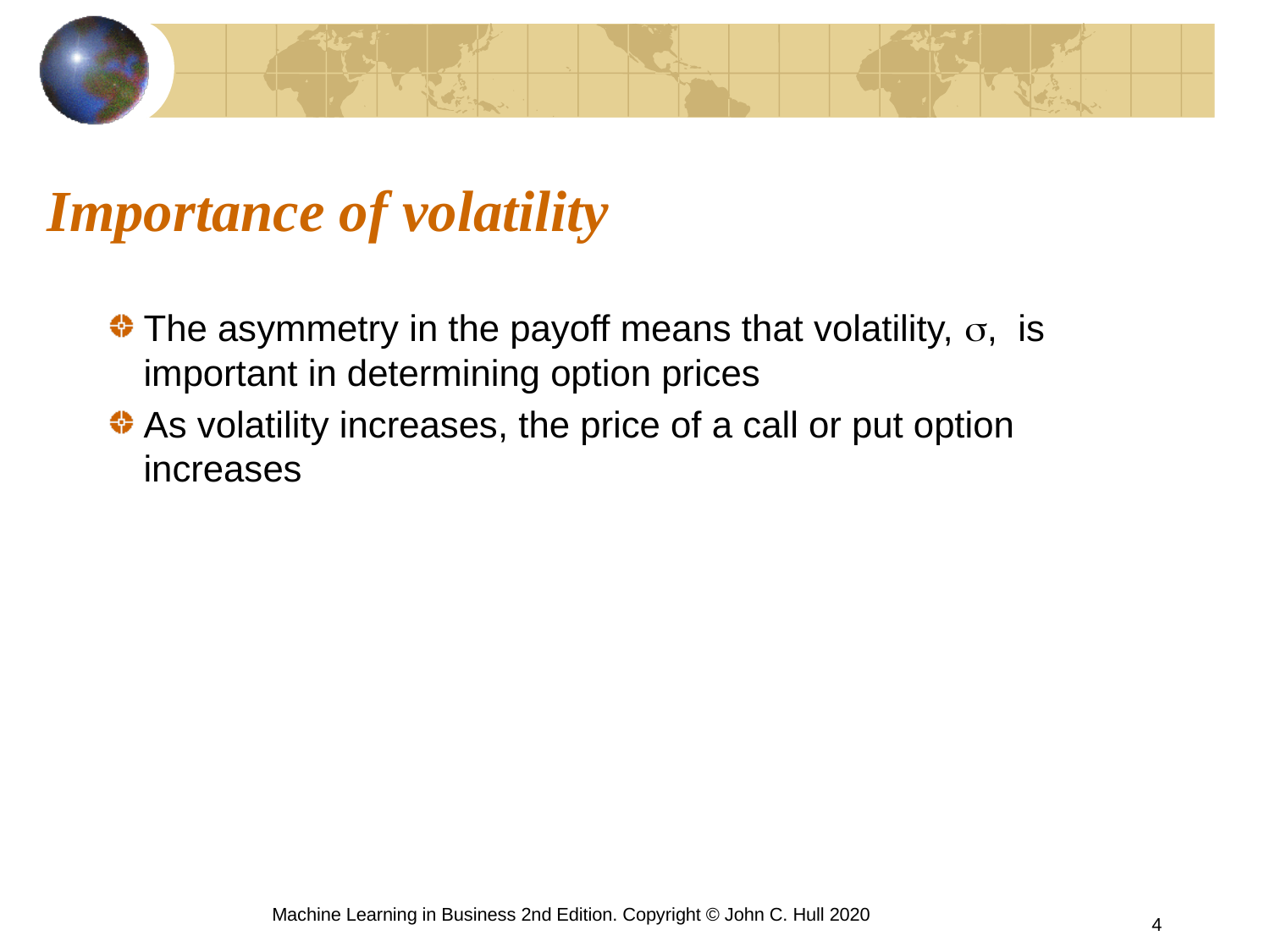

# Importance of volatility
The asymmetry in the payoff means that volatility, σ,  is important in determining option prices
As volatility increases, the price of a call or put option increases
Machine Learning in Business 2nd Edition. Copyright © John C. Hull 2020
4